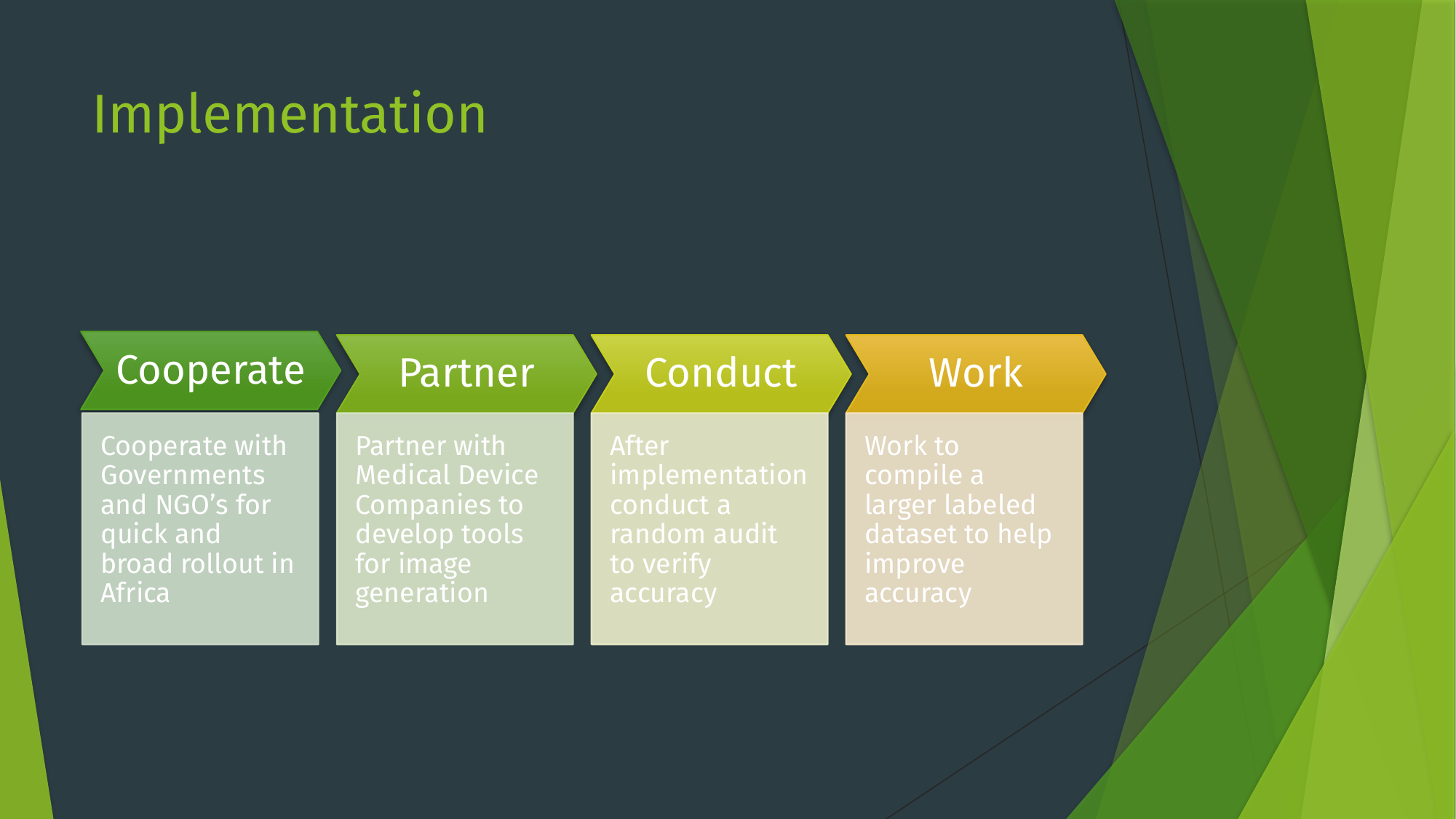

# Implementation
Cooperate
Cooperate with Governments and NGO’s for quick and broad rollout in Africa
Partner
Partner with Medical Device Companies to develop tools for image generation
Conduct
After implementation conduct a random audit to verify accuracy
Work
Work to compile a larger labeled dataset to help improve accuracy